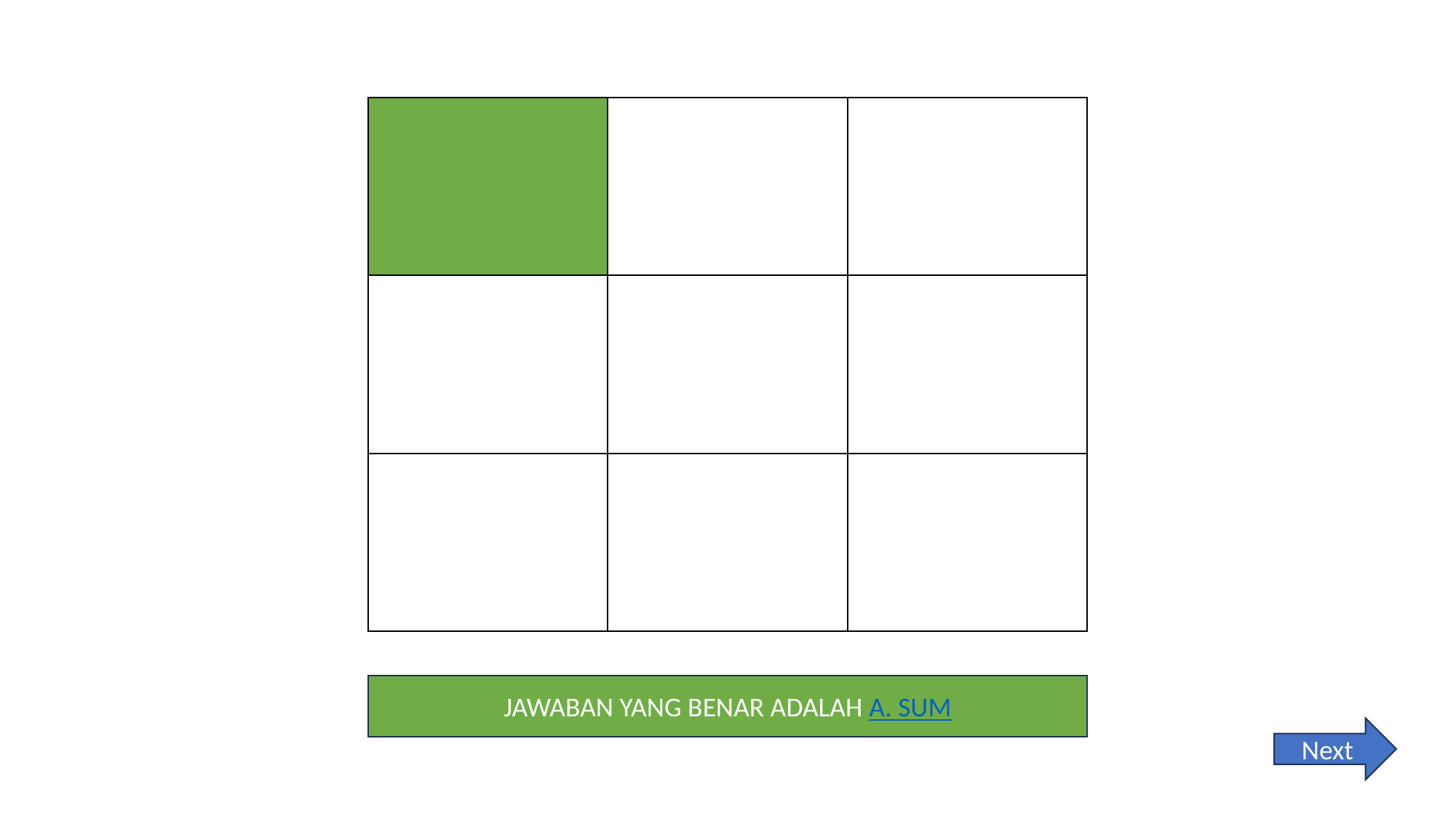

JAWABAN YANG BENAR ADALAH A. SUM
Next